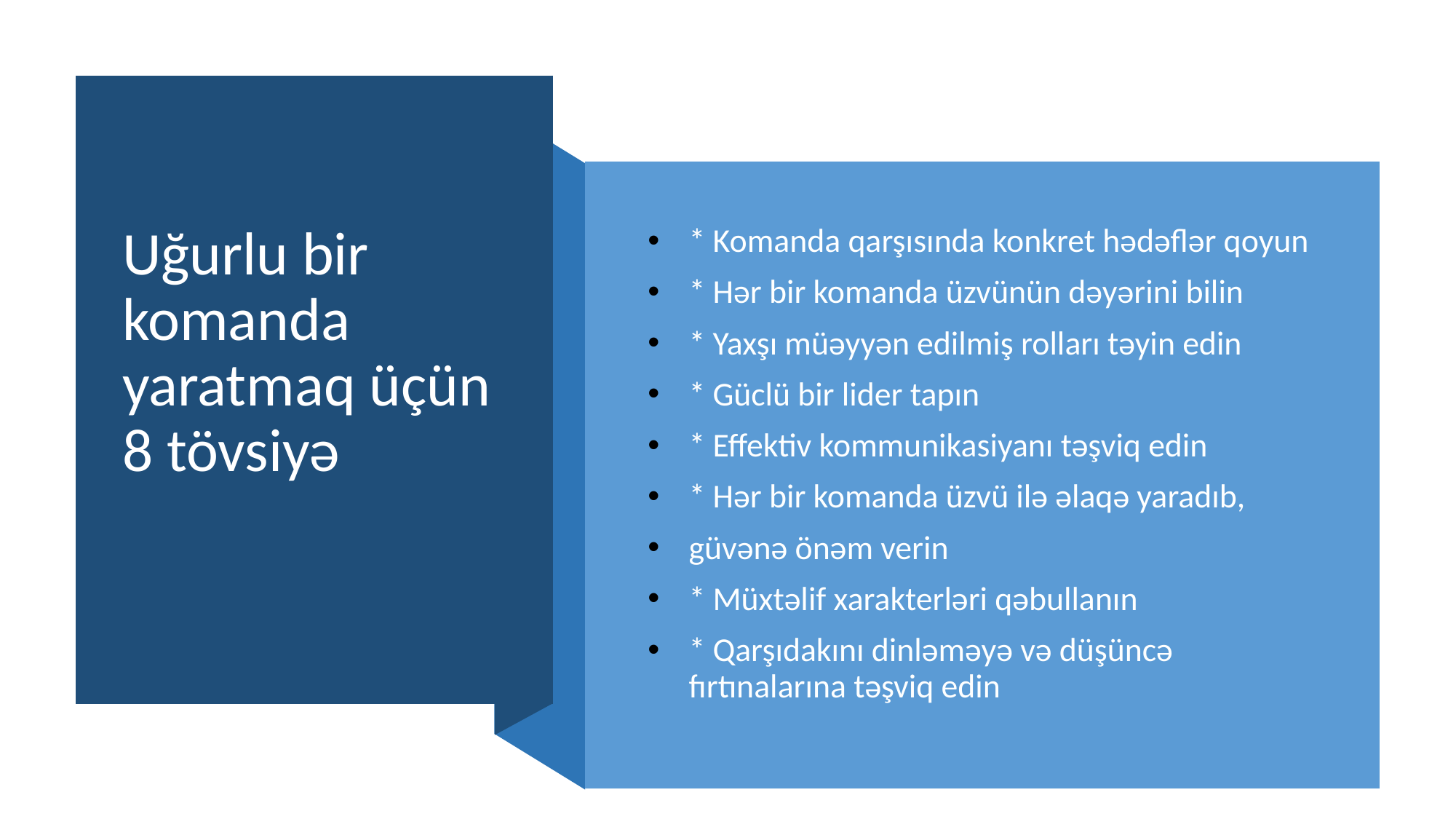

# Uğurlu bir komanda yaratmaq üçün 8 tövsiyə

* Komanda qarşısında konkret hədəflər qoyun
* Hər bir komanda üzvünün dəyərini bilin
* Yaxşı müəyyən edilmiş rolları təyin edin
* Güclü bir lider tapın
* Effektiv kommunikasiyanı təşviq edin
* Hər bir komanda üzvü ilə əlaqə yaradıb,
güvənə önəm verin
* Müxtəlif xarakterləri qəbullanın
* Qarşıdakını dinləməyə və düşüncə fırtınalarına təşviq edin